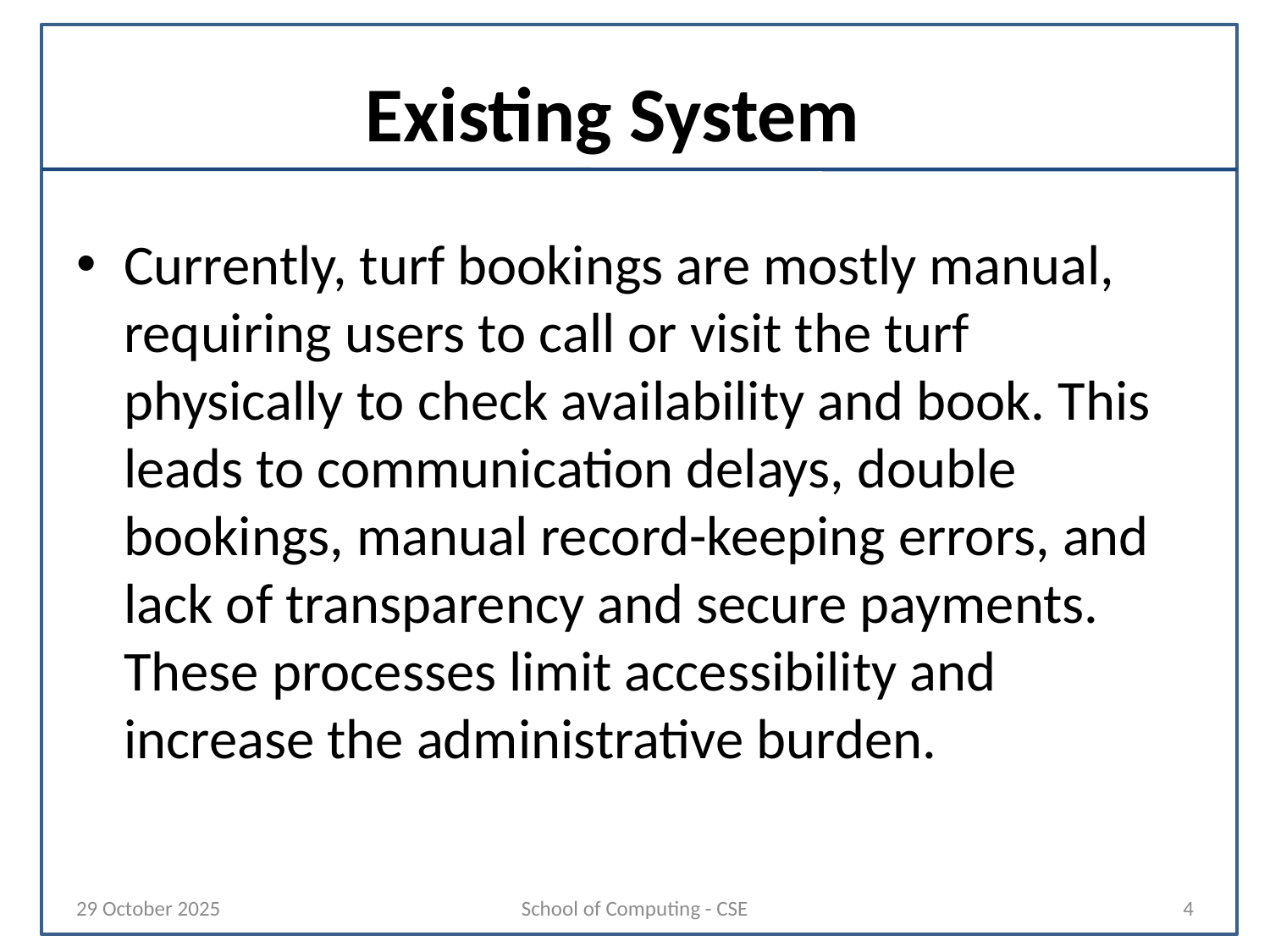

# Existing System
Currently, turf bookings are mostly manual, requiring users to call or visit the turf physically to check availability and book. This leads to communication delays, double bookings, manual record-keeping errors, and lack of transparency and secure payments. These processes limit accessibility and increase the administrative burden.
29 October 2025
School of Computing - CSE
4